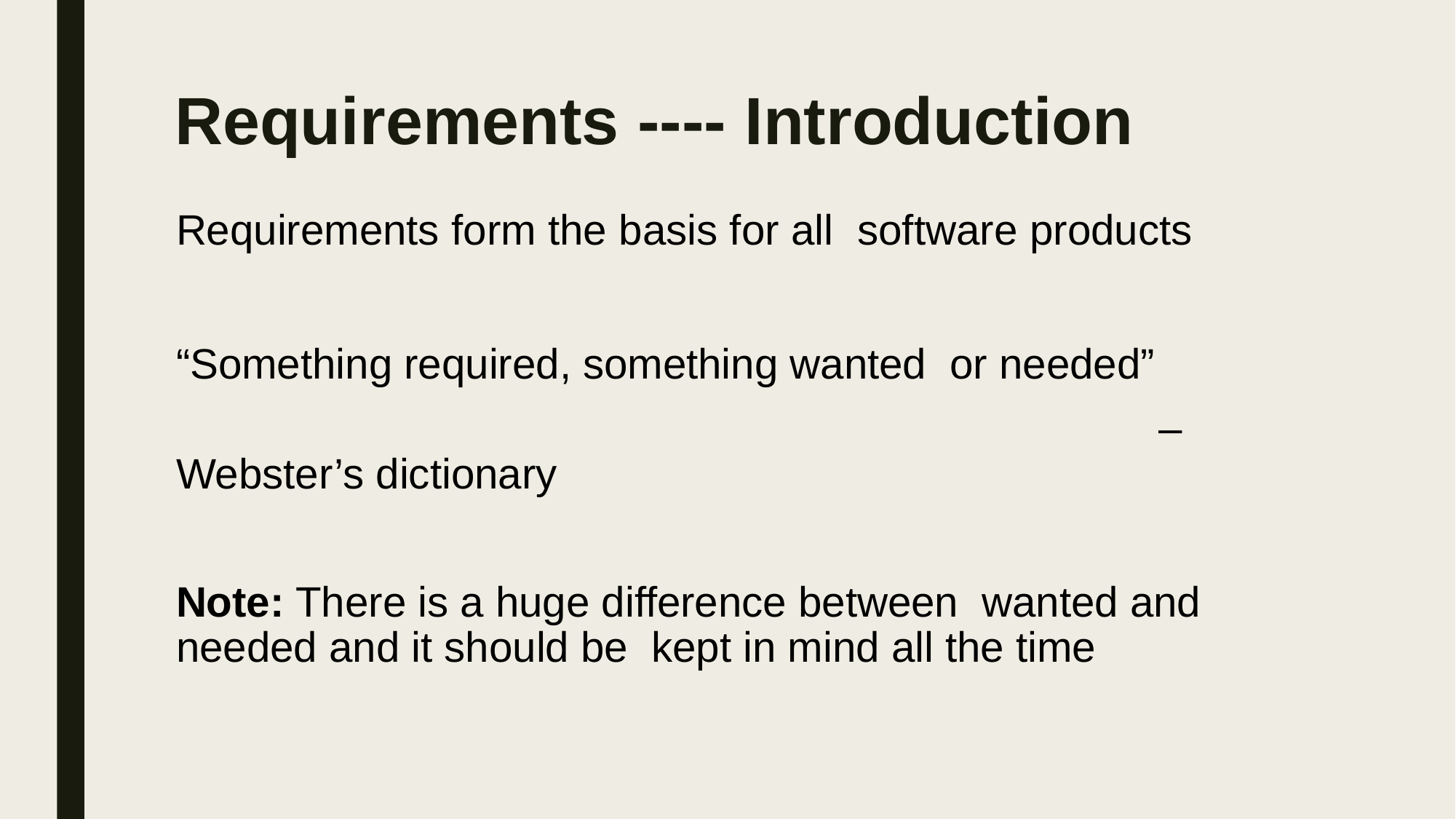

# Requirements ---- Introduction
Requirements form the basis for all  software products

“Something required, something wanted  or needed”
									– Webster’s dictionary

Note: There is a huge difference between  wanted and needed and it should be  kept in mind all the time